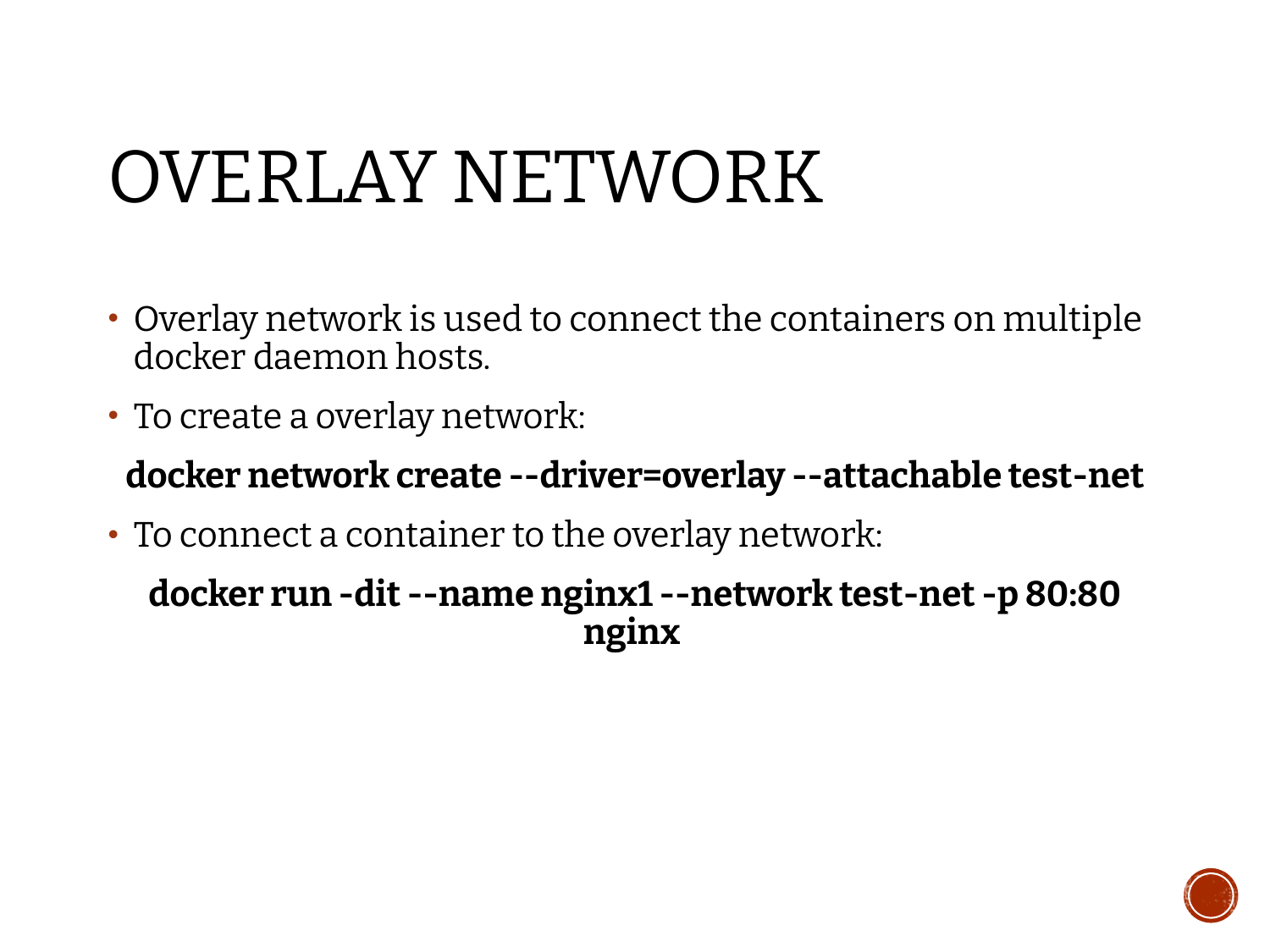

# Overlay Network
Overlay network is used to connect the containers on multiple docker daemon hosts.
To create a overlay network:
docker network create --driver=overlay --attachable test-net
To connect a container to the overlay network:
docker run -dit --name nginx1 --network test-net -p 80:80 nginx